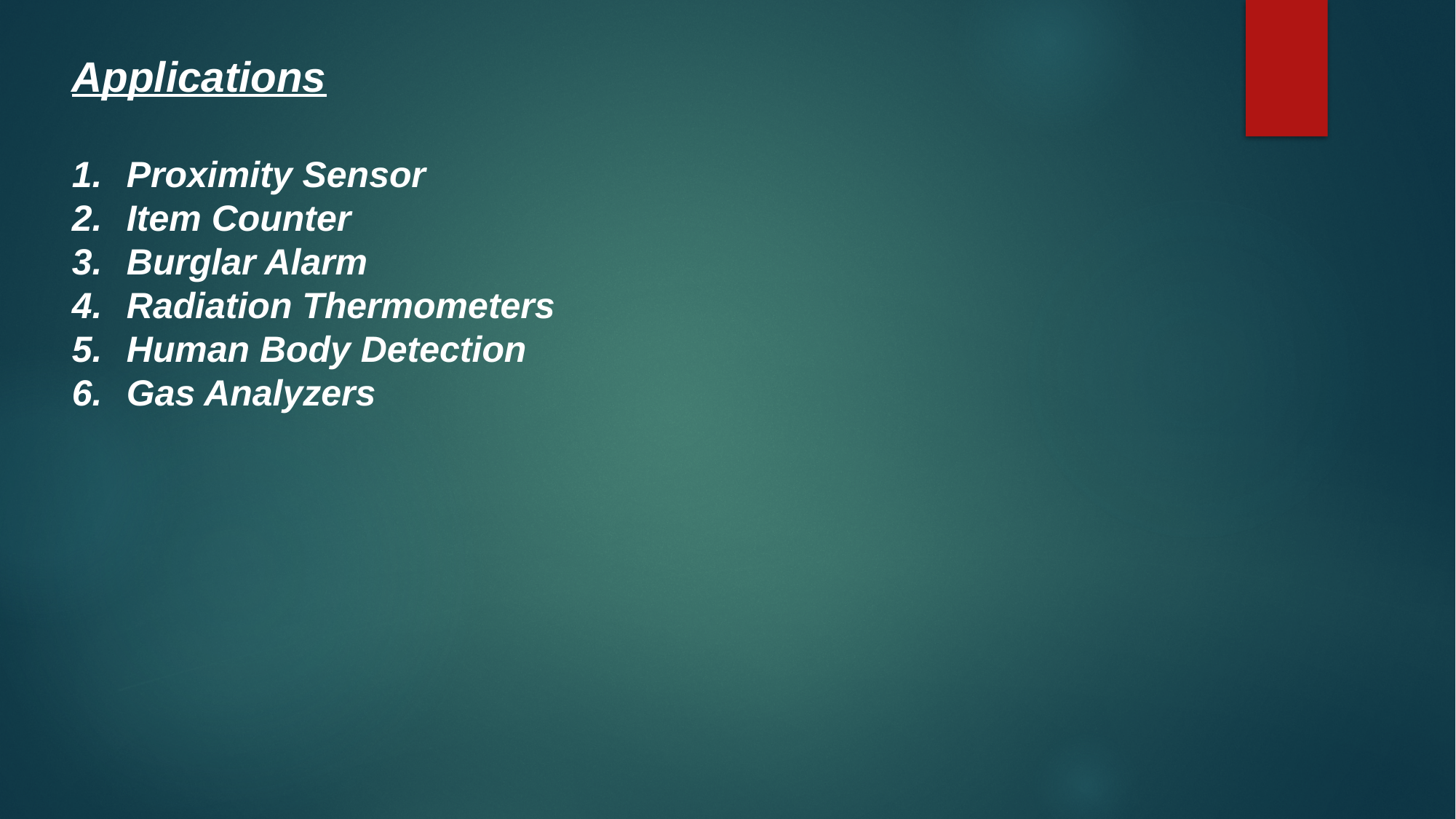

Applications

Proximity Sensor
Item Counter
Burglar Alarm
Radiation Thermometers
Human Body Detection
Gas Analyzers